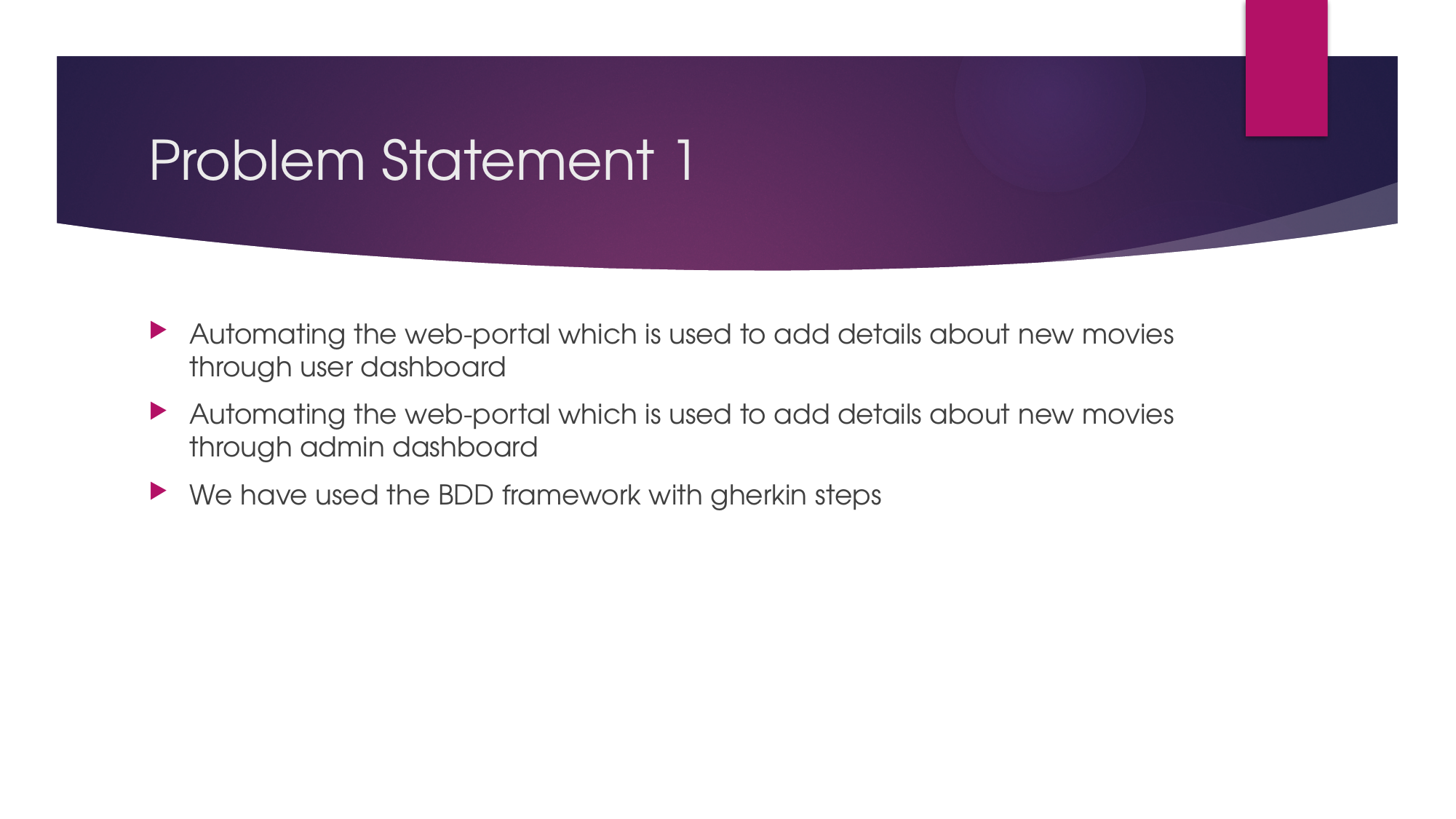

# Problem Statement 1
Automating the web-portal which is used to add details about new movies through user dashboard
Automating the web-portal which is used to add details about new movies through admin dashboard
We have used the BDD framework with gherkin steps